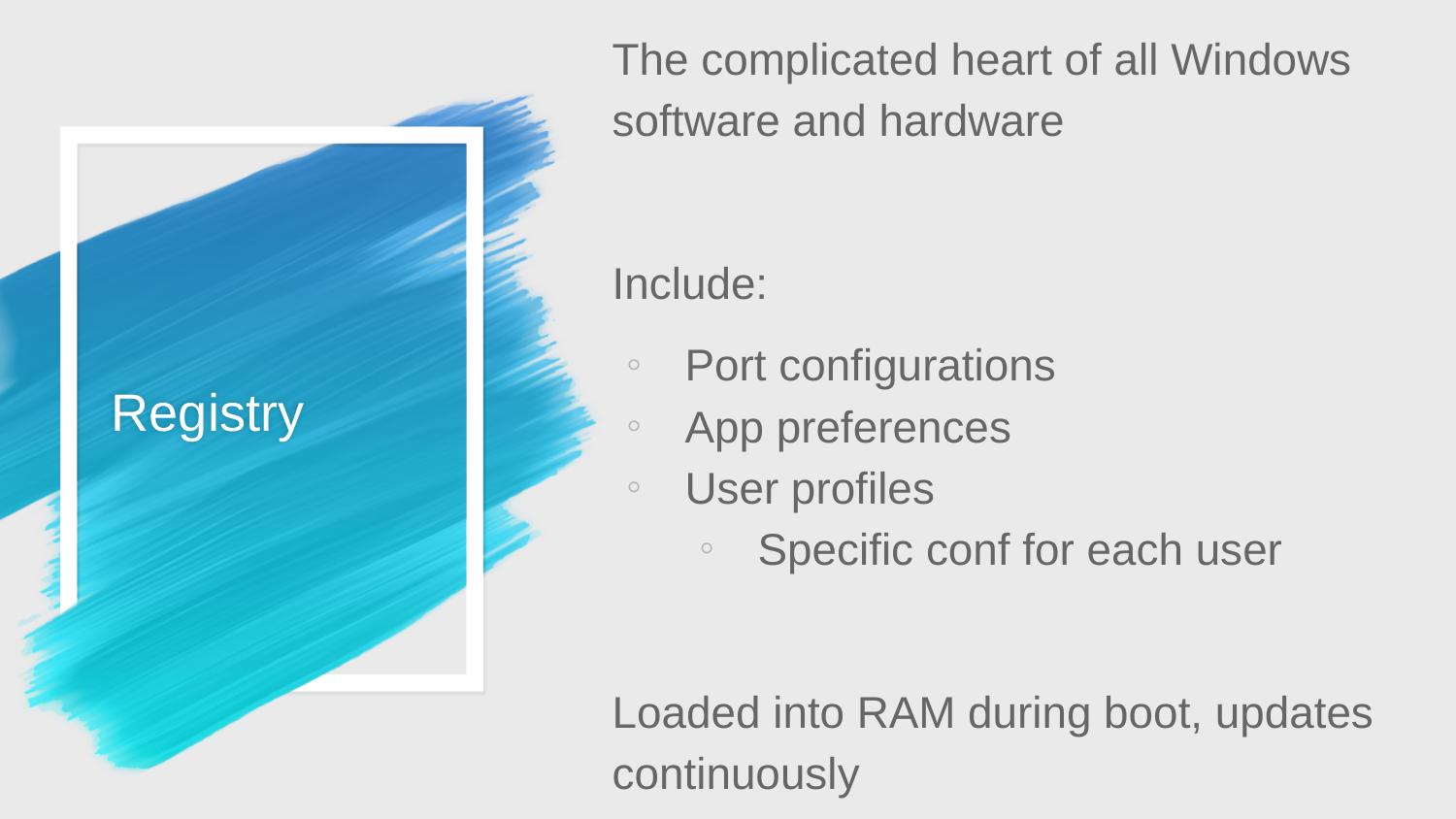

The complicated heart of all Windows software and hardware

Include:
Port configurations
App preferences
User profiles
Specific conf for each user

Loaded into RAM during boot, updates continuously
# Registry